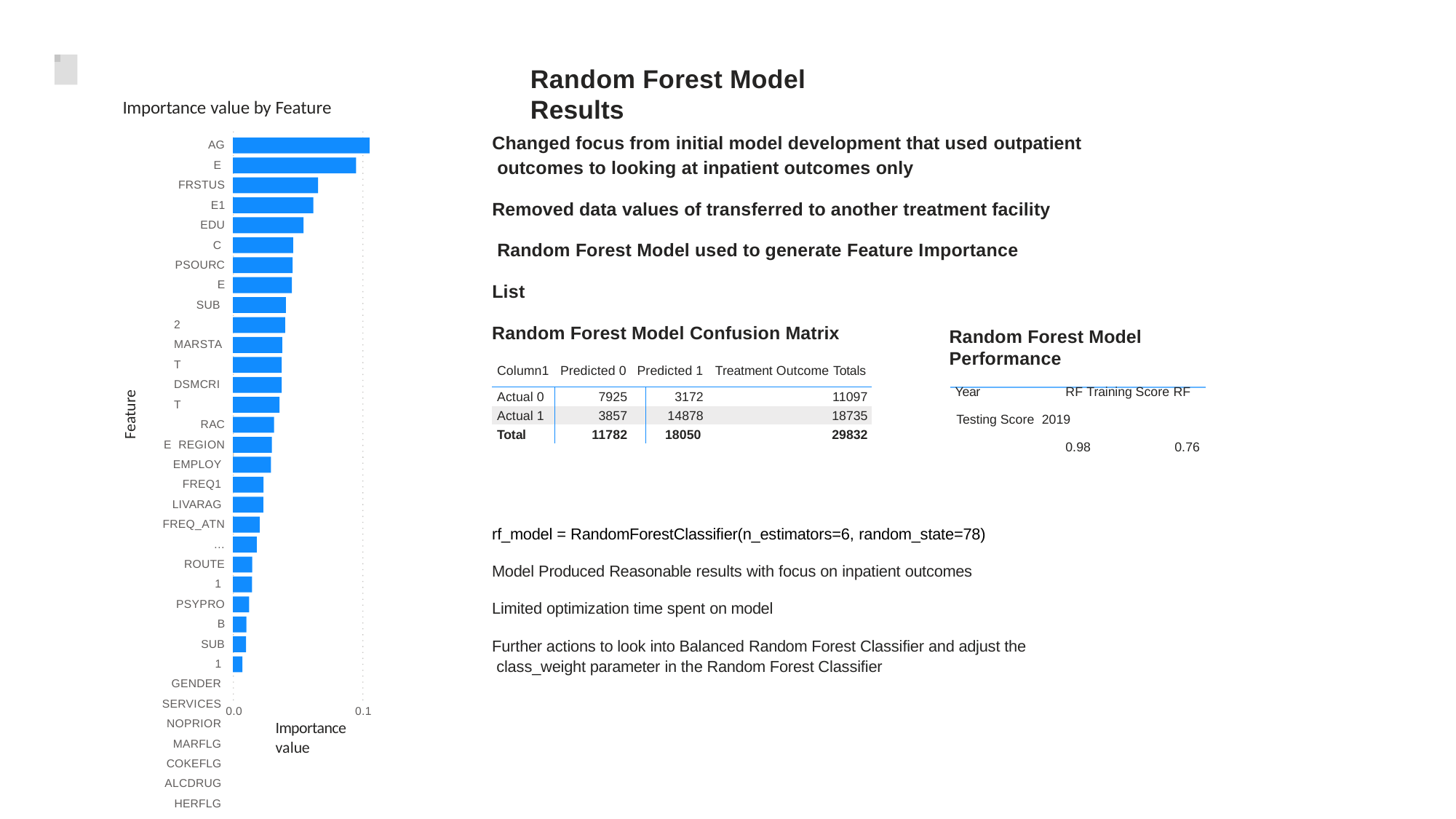

# Random Forest Model Results
Importance value by Feature
Changed focus from initial model development that used outpatient  outcomes to looking at inpatient outcomes only
Removed data values of transferred to another treatment facility  Random Forest Model used to generate Feature Importance List
AGE  FRSTUSE1
EDUC  PSOURCE
SUB2  MARSTAT  DSMCRIT
RACE  REGION  EMPLOY  FREQ1  LIVARAG  FREQ_ATN…
ROUTE1  PSYPROB
SUB1  GENDER  SERVICES  NOPRIOR  MARFLG  COKEFLG  ALCDRUG  HERFLG  OPSYNFLG  MTHAMFLG
ALCFLG
VET  DISYR

Random Forest Model Confusion Matrix
Column1   Predicted 0  Predicted 1   Treatment Outcome Totals
Random Forest Model Performance
Year	RF Training Score RF Testing Score  2019		0.98	0.76

| Actual 0 | 7925 | 3172 | 11097 |
| --- | --- | --- | --- |
| Actual 1 | 3857 | 14878 | 18735 |
| Total | 11782 | 18050 | 29832 |
Feature
rf_model = RandomForestClassifier(n_estimators=6, random_state=78)
Model Produced Reasonable results with focus on inpatient outcomes  Limited optimization time spent on model
Further actions to look into Balanced Random Forest Classifier and adjust the  class_weight parameter in the Random Forest Classifier
0.0
0.1
Importance value